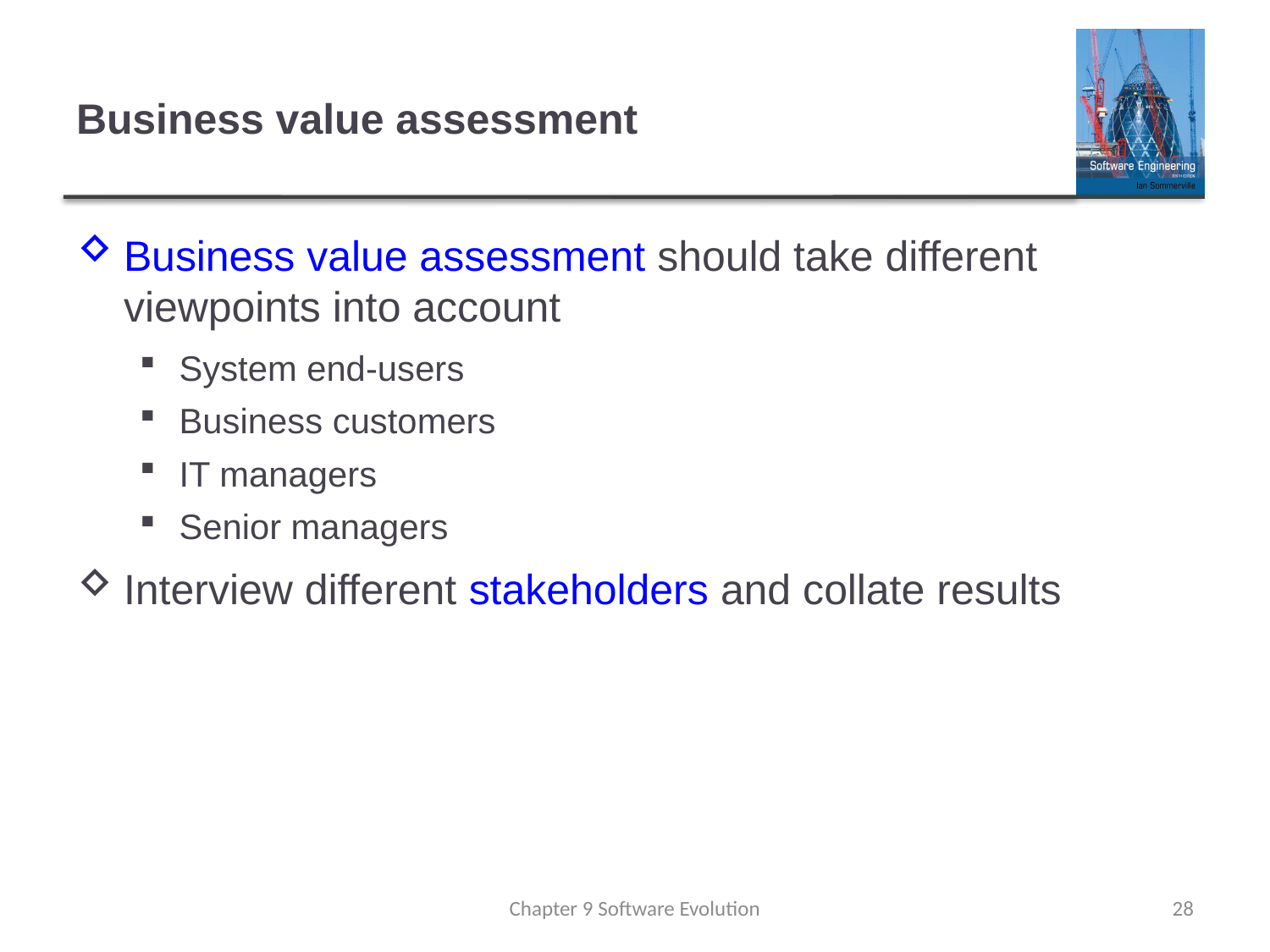

# Business value assessment
Business value assessment should take different viewpoints into account
System end-users
Business customers
IT managers
Senior managers
Interview different stakeholders and collate results
Chapter 9 Software Evolution
28